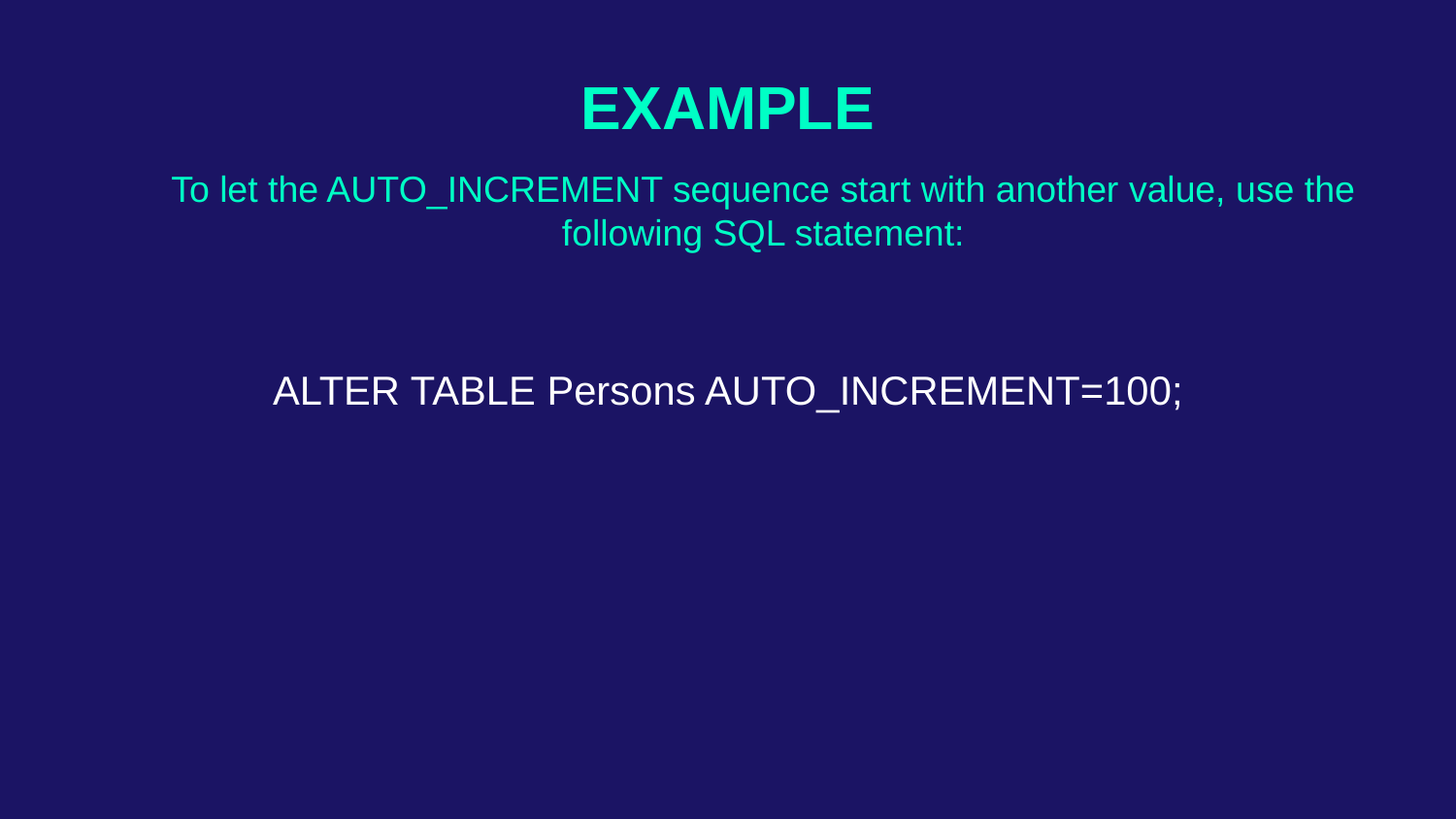

# EXAMPLE
To let the AUTO_INCREMENT sequence start with another value, use the following SQL statement:
ALTER TABLE Persons AUTO_INCREMENT=100;